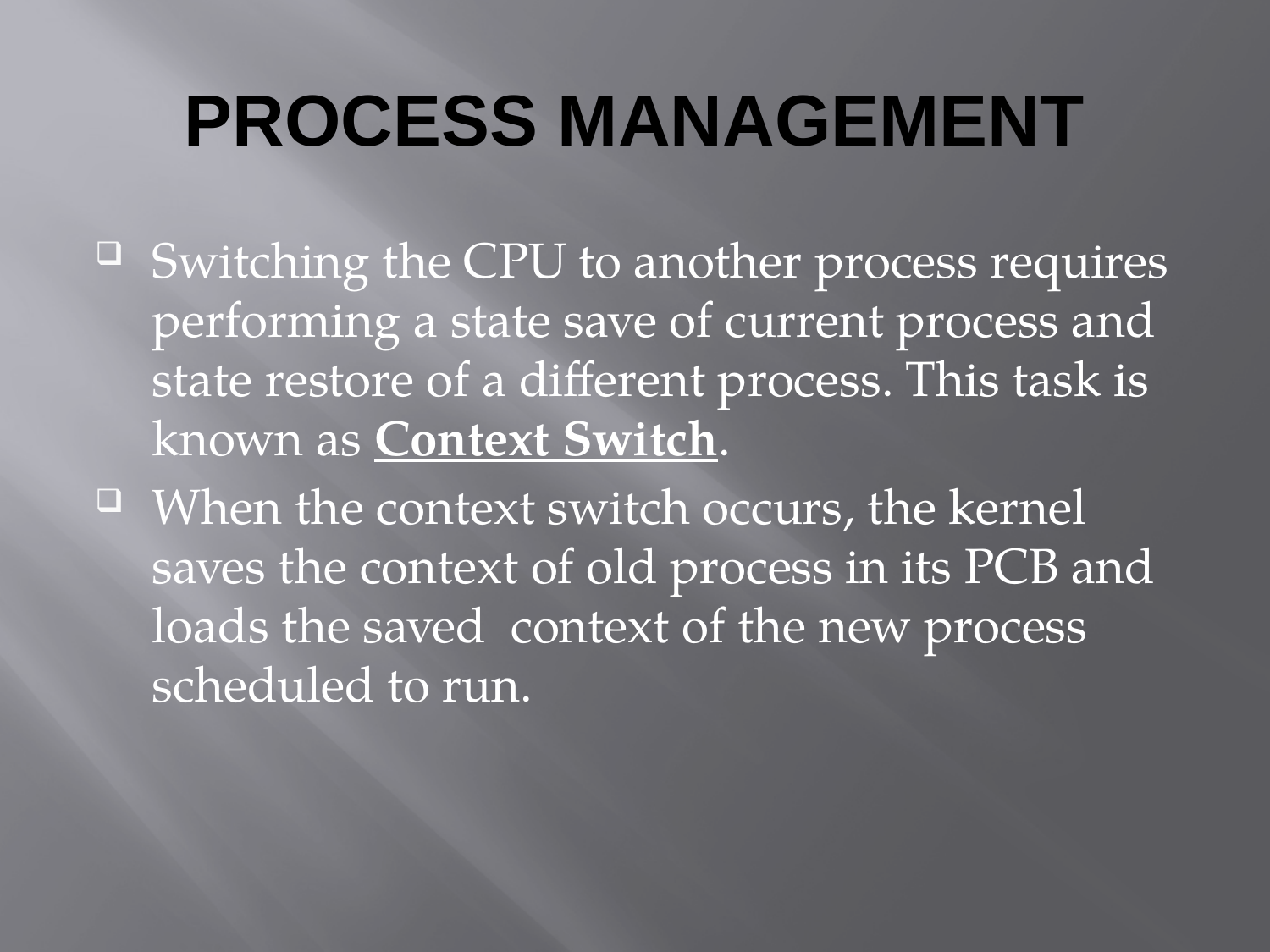

# PROCESS MANAGEMENT
Switching the CPU to another process requires performing a state save of current process and state restore of a different process. This task is known as Context Switch.
When the context switch occurs, the kernel saves the context of old process in its PCB and loads the saved  context of the new process scheduled to run.